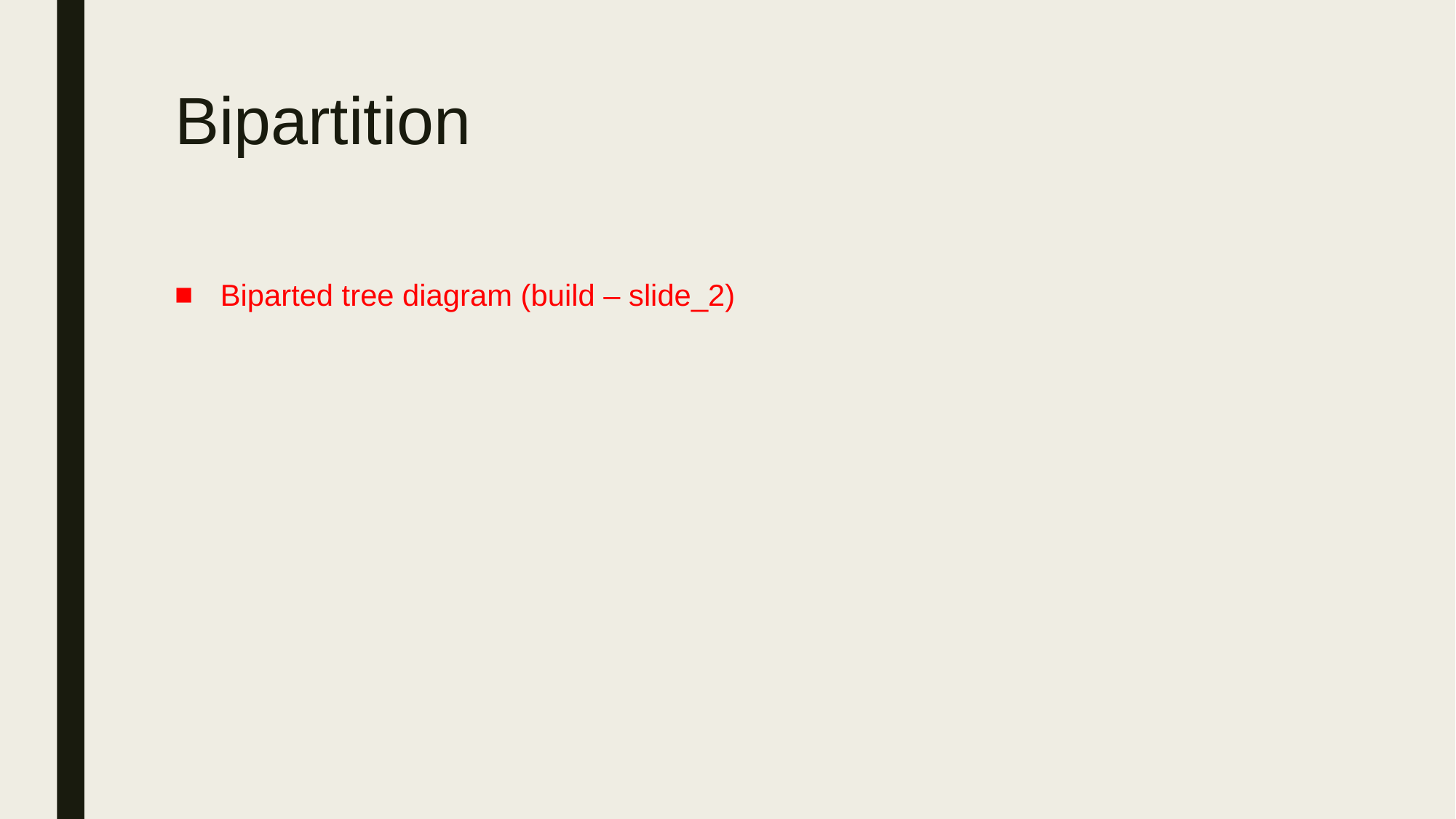

# Bipartition
Biparted tree diagram (build – slide_2)